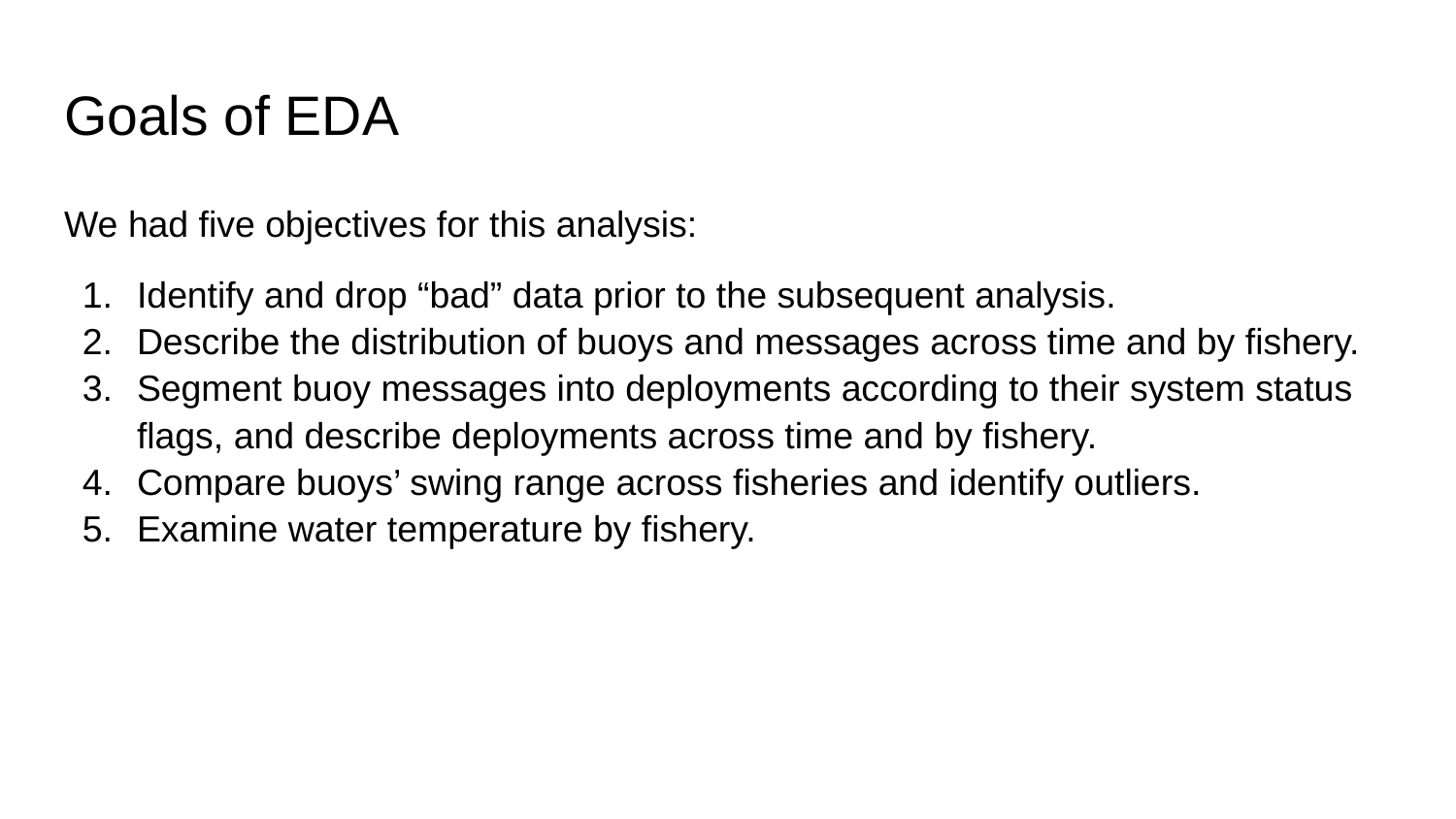

# Goals of EDA
We had five objectives for this analysis:
Identify and drop “bad” data prior to the subsequent analysis.
Describe the distribution of buoys and messages across time and by fishery.
Segment buoy messages into deployments according to their system status flags, and describe deployments across time and by fishery.
Compare buoys’ swing range across fisheries and identify outliers.
Examine water temperature by fishery.